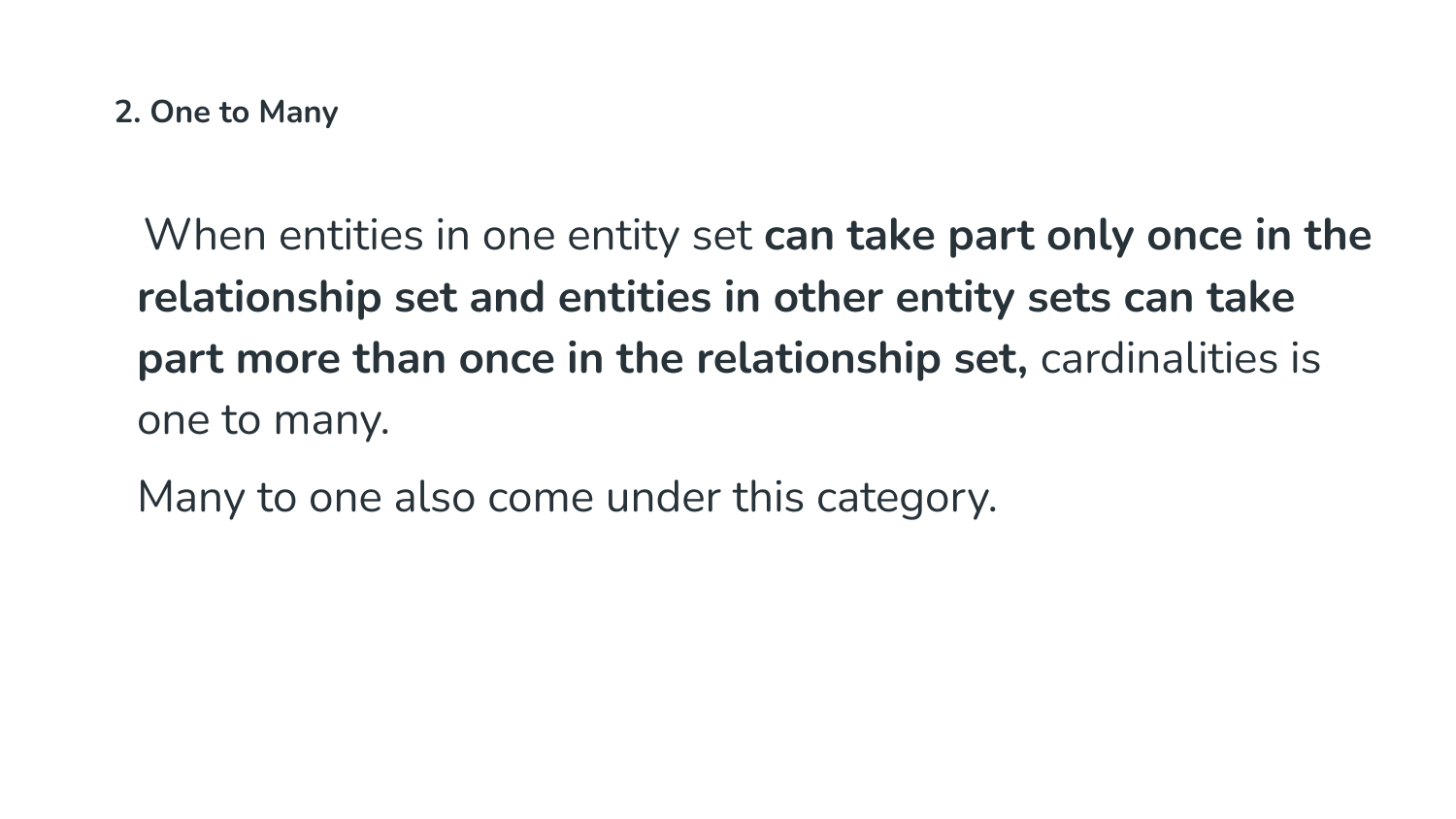

# 2. One to Many
 When entities in one entity set can take part only once in the relationship set and entities in other entity sets can take part more than once in the relationship set, cardinalities is one to many.
Many to one also come under this category.